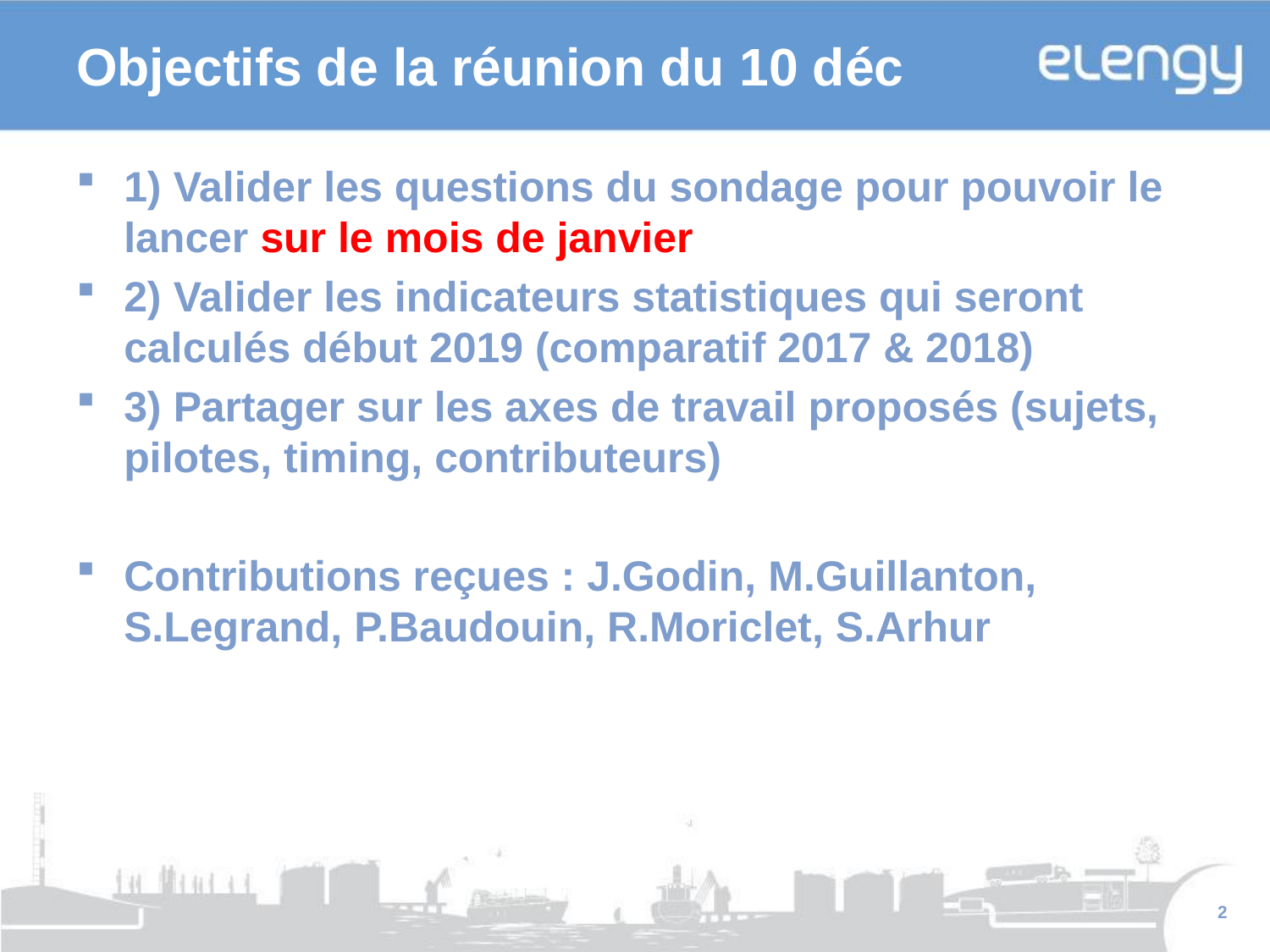

# Objectifs de la réunion du 10 déc
1) Valider les questions du sondage pour pouvoir le lancer sur le mois de janvier
2) Valider les indicateurs statistiques qui seront calculés début 2019 (comparatif 2017 & 2018)
3) Partager sur les axes de travail proposés (sujets, pilotes, timing, contributeurs)

Contributions reçues : J.Godin, M.Guillanton, S.Legrand, P.Baudouin, R.Moriclet, S.Arhur
2